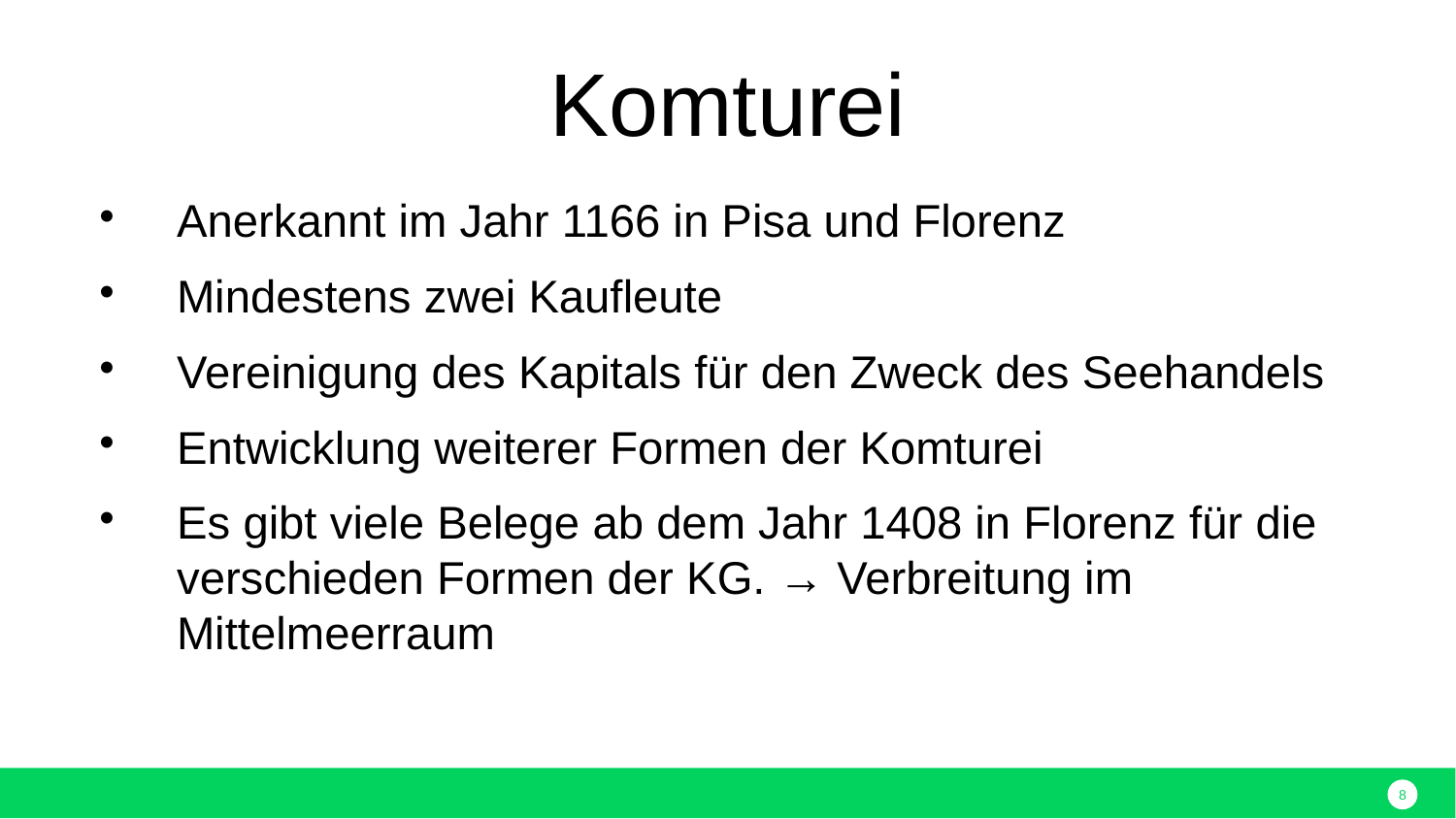

Komturei
Anerkannt im Jahr 1166 in Pisa und Florenz
Mindestens zwei Kaufleute
Vereinigung des Kapitals für den Zweck des Seehandels
Entwicklung weiterer Formen der Komturei
Es gibt viele Belege ab dem Jahr 1408 in Florenz für die verschieden Formen der KG. → Verbreitung im Mittelmeerraum